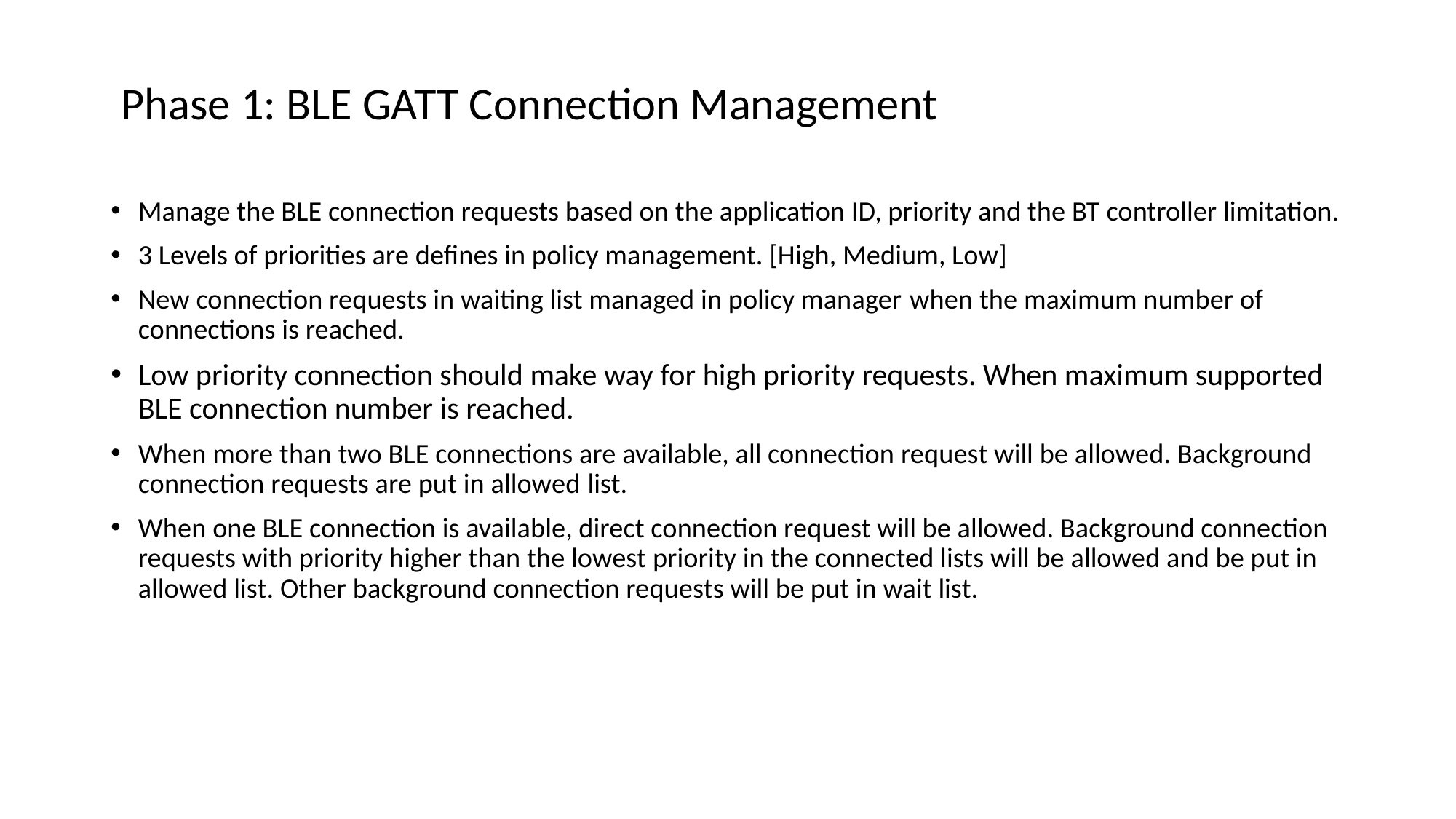

# Phase 1: BLE GATT Connection Management
Manage the BLE connection requests based on the application ID, priority and the BT controller limitation.
3 Levels of priorities are defines in policy management. [High, Medium, Low]
New connection requests in waiting list managed in policy manager when the maximum number of connections is reached.
Low priority connection should make way for high priority requests. When maximum supported BLE connection number is reached.
When more than two BLE connections are available, all connection request will be allowed. Background connection requests are put in allowed list.
When one BLE connection is available, direct connection request will be allowed. Background connection requests with priority higher than the lowest priority in the connected lists will be allowed and be put in allowed list. Other background connection requests will be put in wait list.